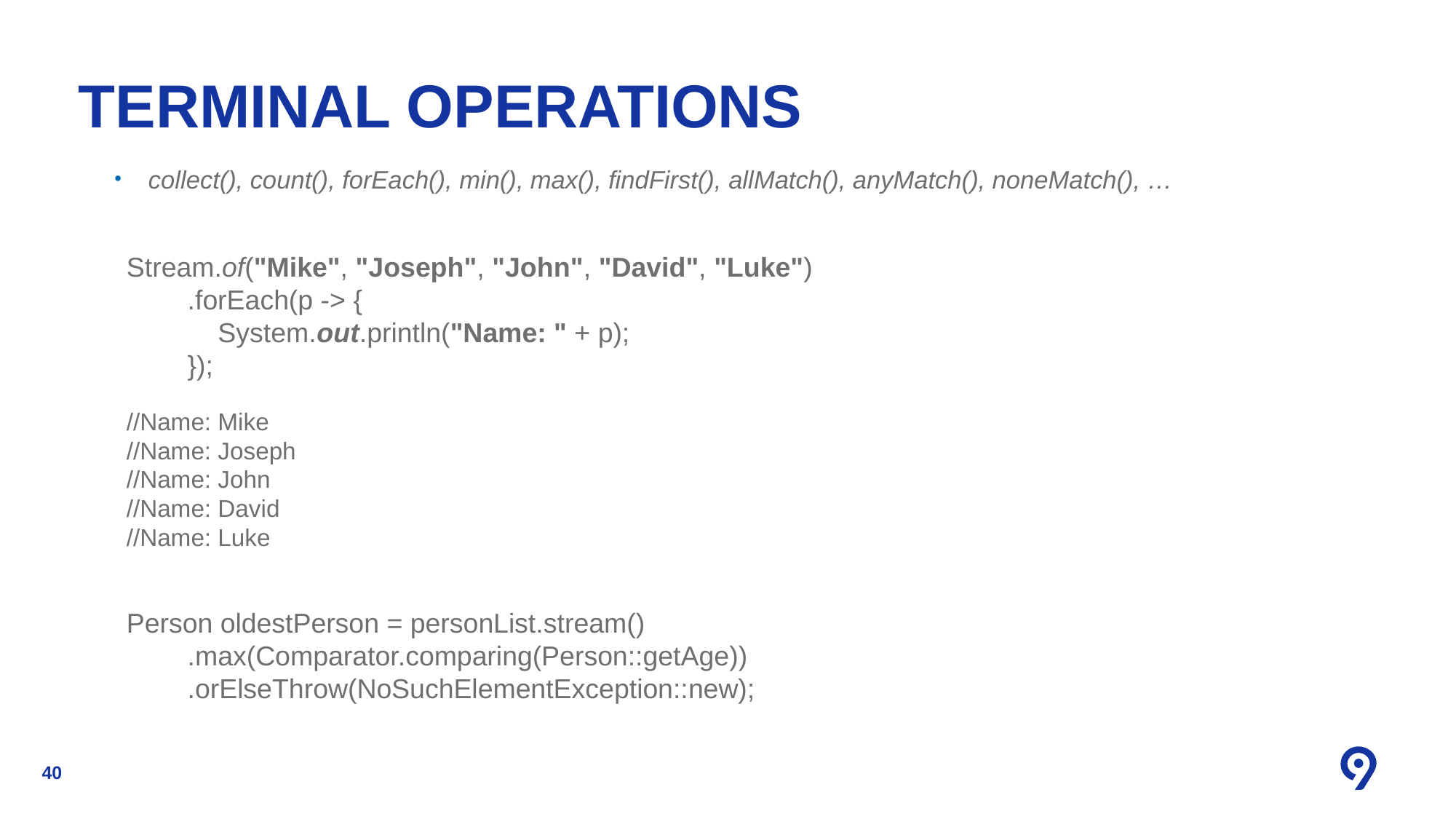

Terminal operations
collect(), count(), forEach(), min(), max(), findFirst(), allMatch(), anyMatch(), noneMatch(), …

Stream.of("Mike", "Joseph", "John", "David", "Luke")
        .forEach(p -> {
            System.out.println("Name: " + p);
        });

//Name: Mike
//Name: Joseph
//Name: John
//Name: David
//Name: Luke

Person oldestPerson = personList.stream()
        .max(Comparator.comparing(Person::getAge))
        .orElseThrow(NoSuchElementException::new);
40